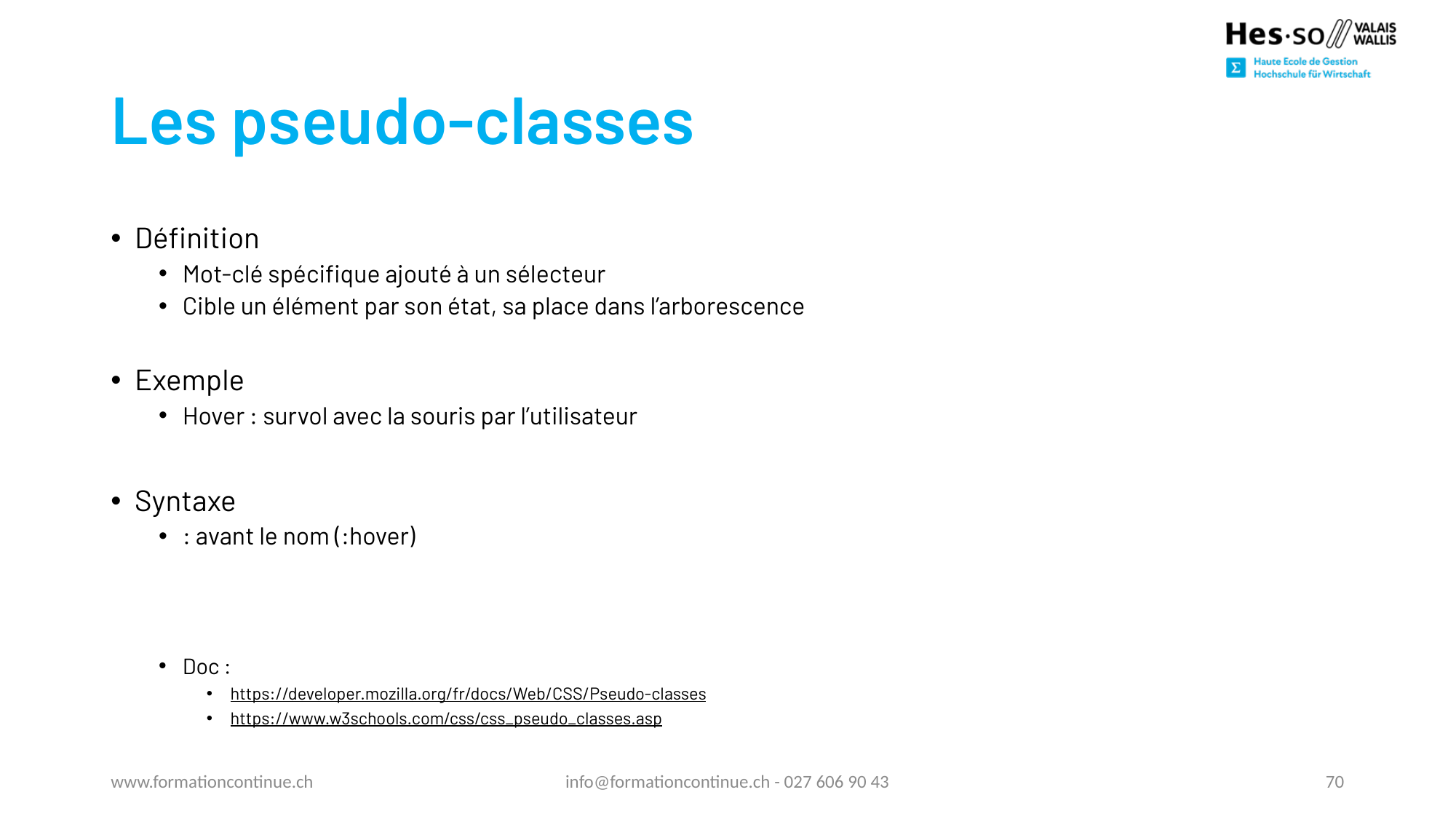

# Les pseudo-classes
Définition
Mot-clé spécifique ajouté à un sélecteur
Cible un élément par son état, sa place dans l’arborescence

Exemple
Hover : survol avec la souris par l’utilisateur

Syntaxe
: avant le nom (:hover)

Doc :
https://developer.mozilla.org/fr/docs/Web/CSS/Pseudo-classes
https://www.w3schools.com/css/css_pseudo_classes.asp
www.formationcontinue.ch
info@formationcontinue.ch - 027 606 90 43
70